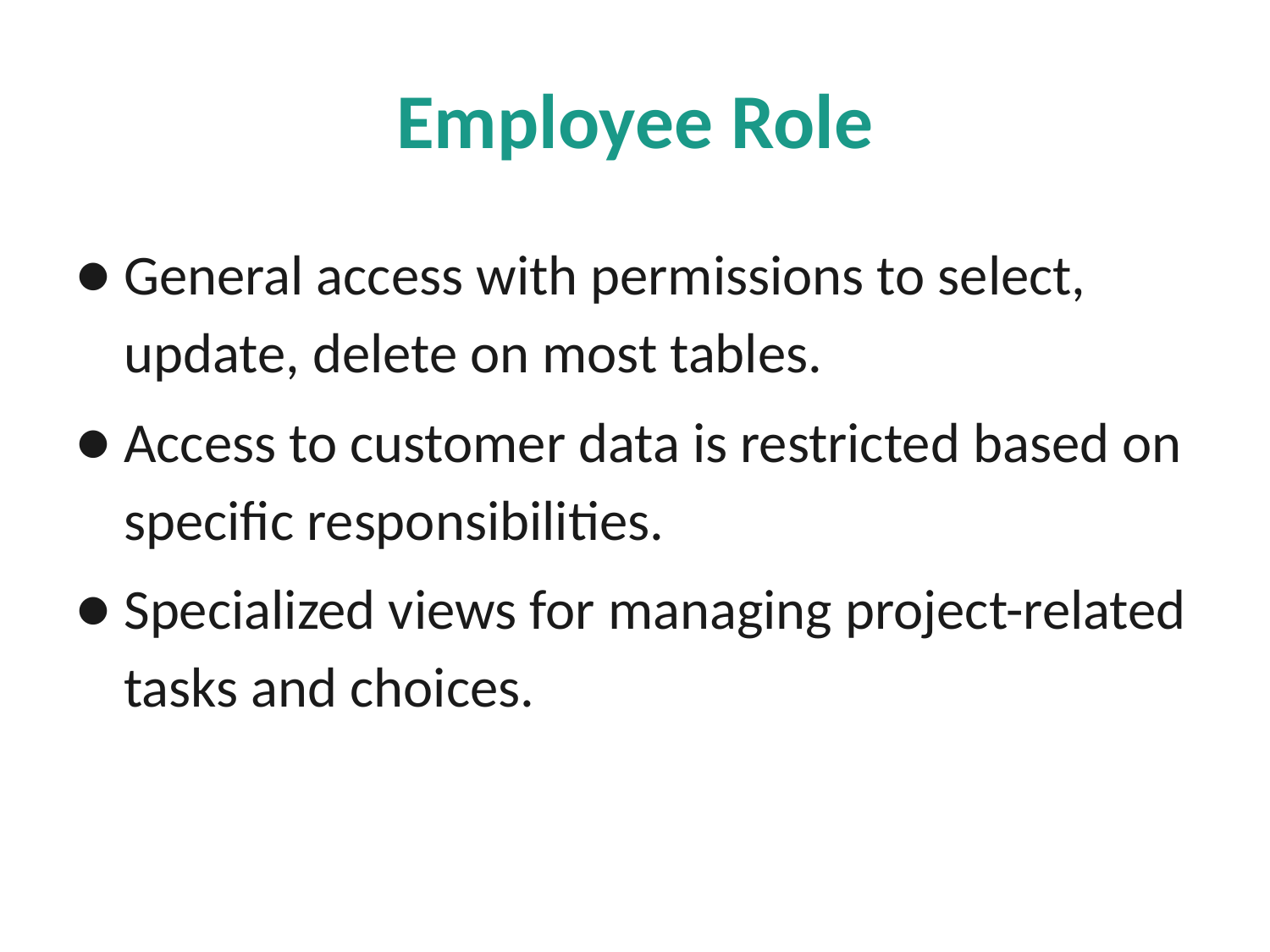

# Employee Role
General access with permissions to select, update, delete on most tables.
Access to customer data is restricted based on specific responsibilities.
Specialized views for managing project-related tasks and choices.